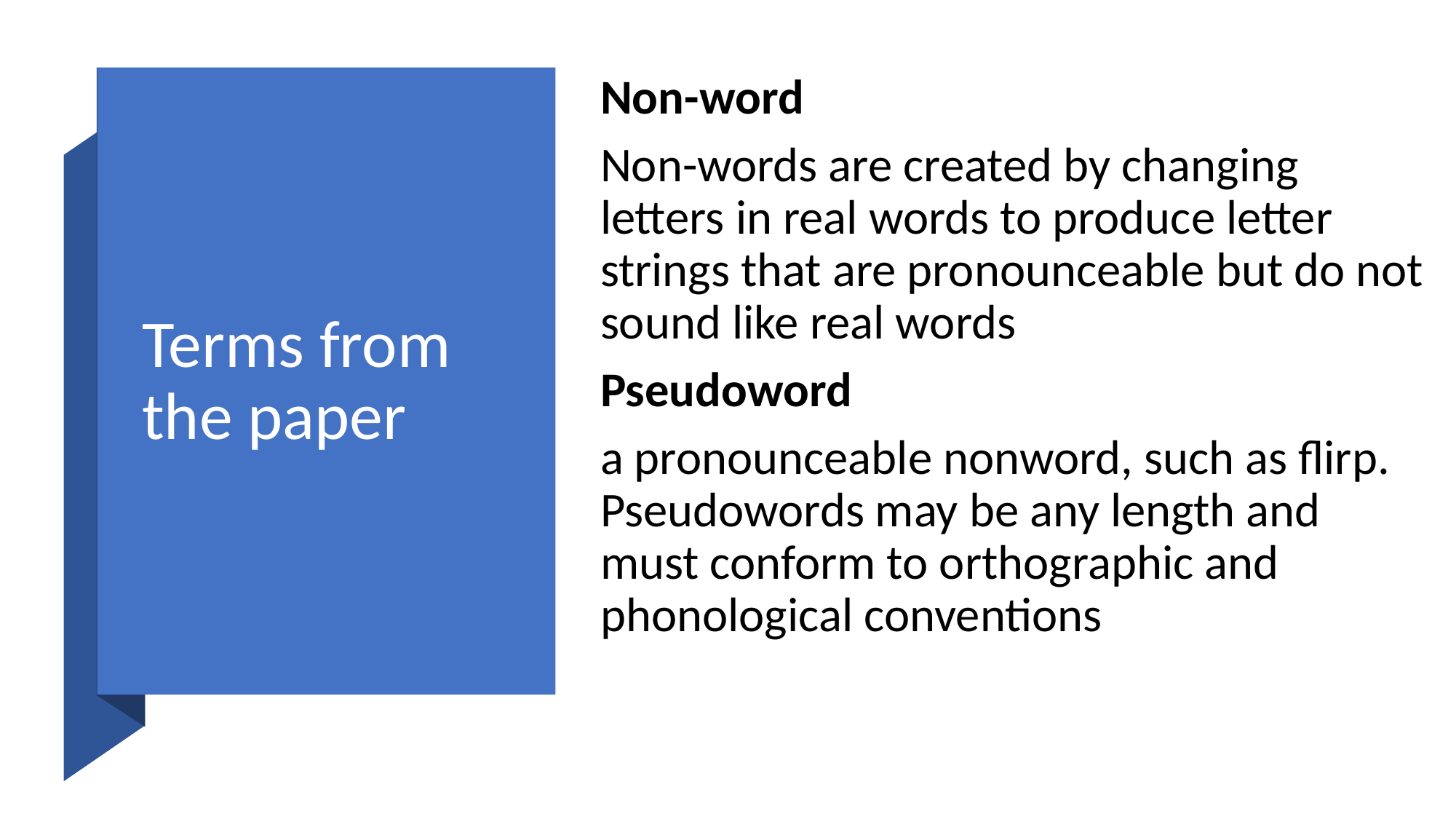

Non-word
Non-words are created by changing letters in real words to produce letter strings that are pronounceable but do not sound like real words
Pseudoword
a pronounceable nonword, such as flirp. Pseudowords may be any length and must conform to orthographic and phonological conventions

# Terms from the paper